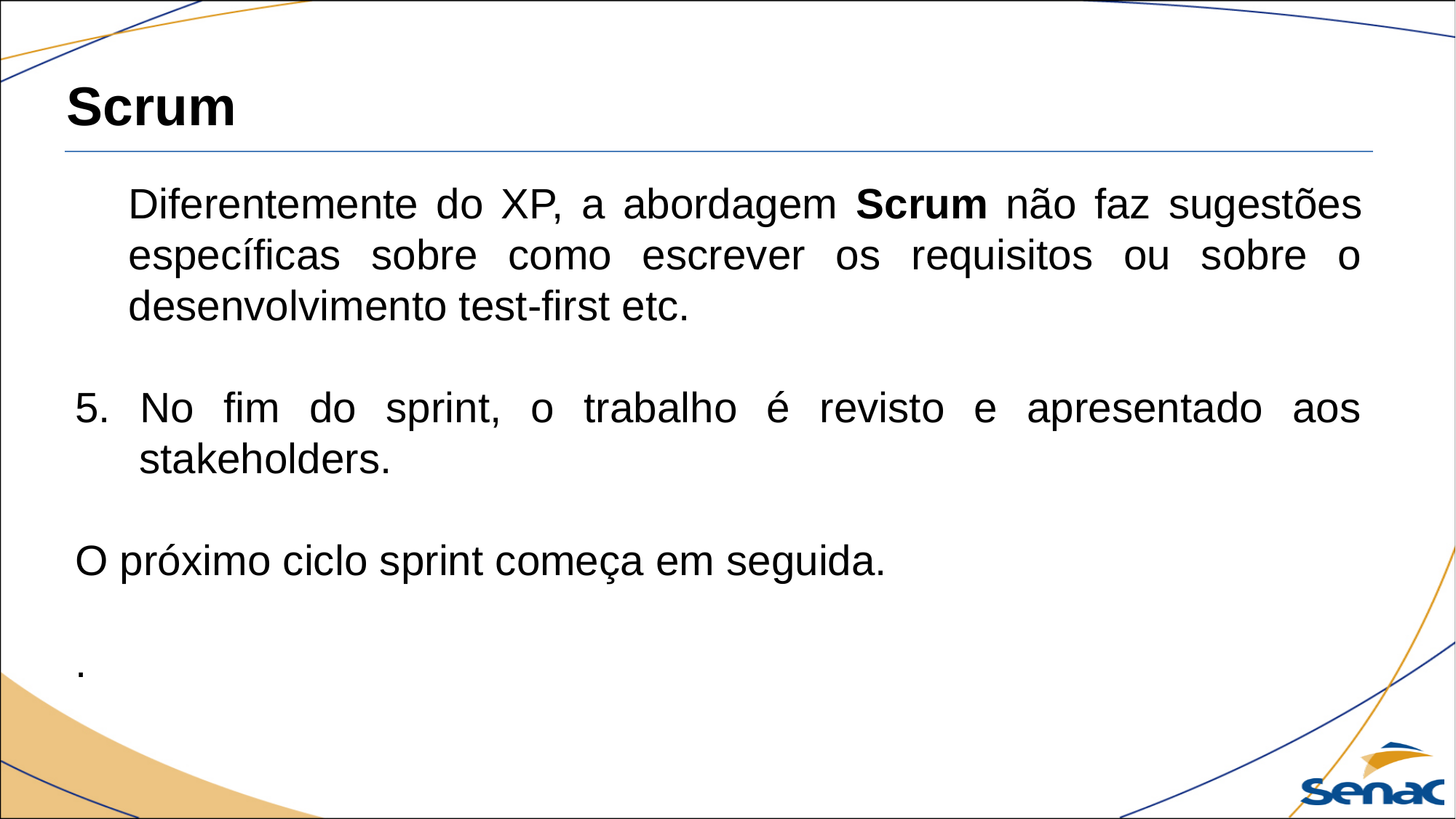

Scrum
Diferentemente do XP, a abordagem Scrum não faz sugestões específicas sobre como escrever os requisitos ou sobre o desenvolvimento test-first etc.

5. No fim do sprint, o trabalho é revisto e apresentado aos stakeholders.

O próximo ciclo sprint começa em seguida.

.